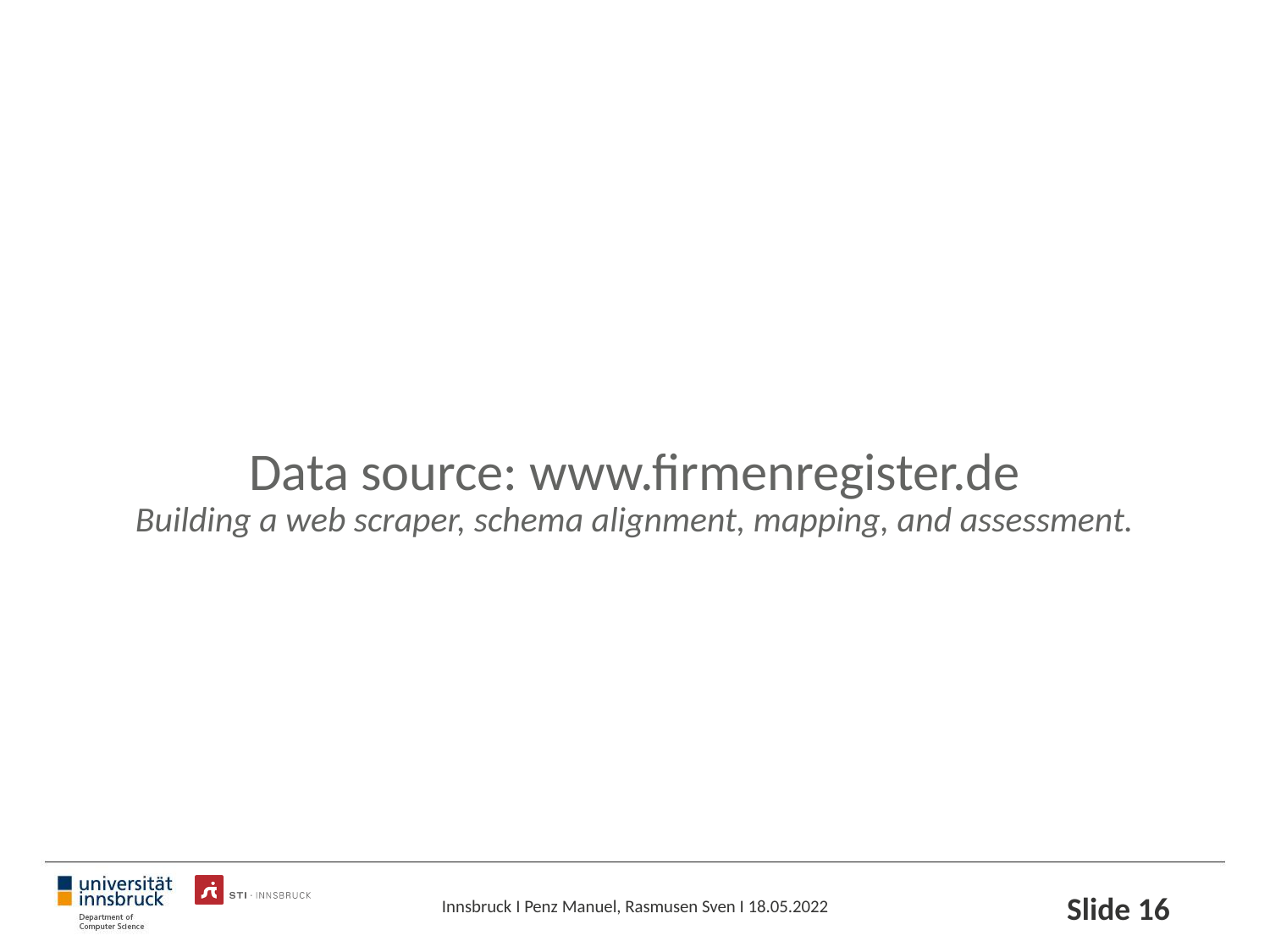

# Data source: www.firmenregister.de
Building a web scraper, schema alignment, mapping, and assessment.
Slide 16
Innsbruck I Penz Manuel, Rasmusen Sven I 18.05.2022